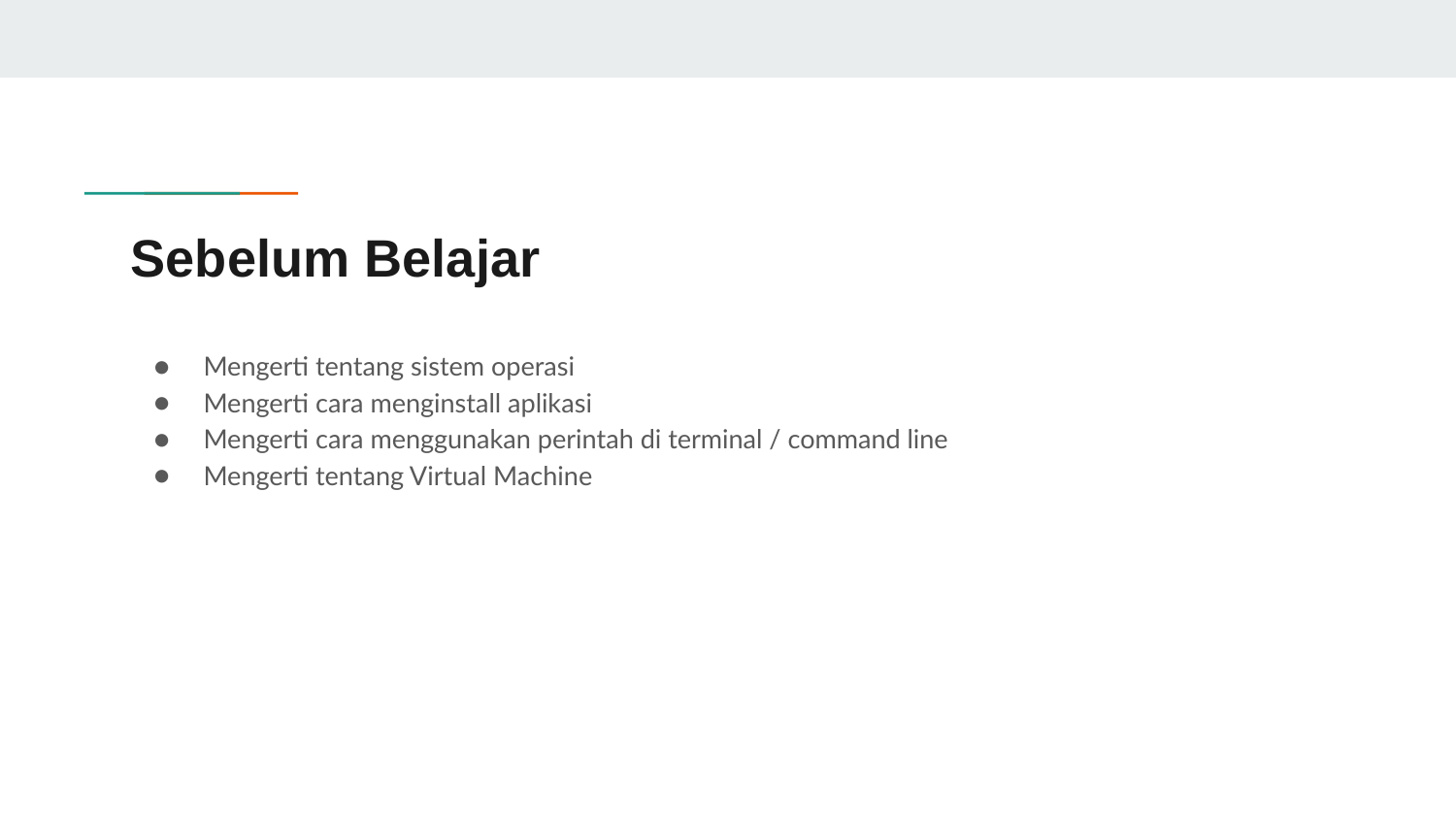

# Sebelum Belajar
Mengerti tentang sistem operasi
Mengerti cara menginstall aplikasi
Mengerti cara menggunakan perintah di terminal / command line
Mengerti tentang Virtual Machine